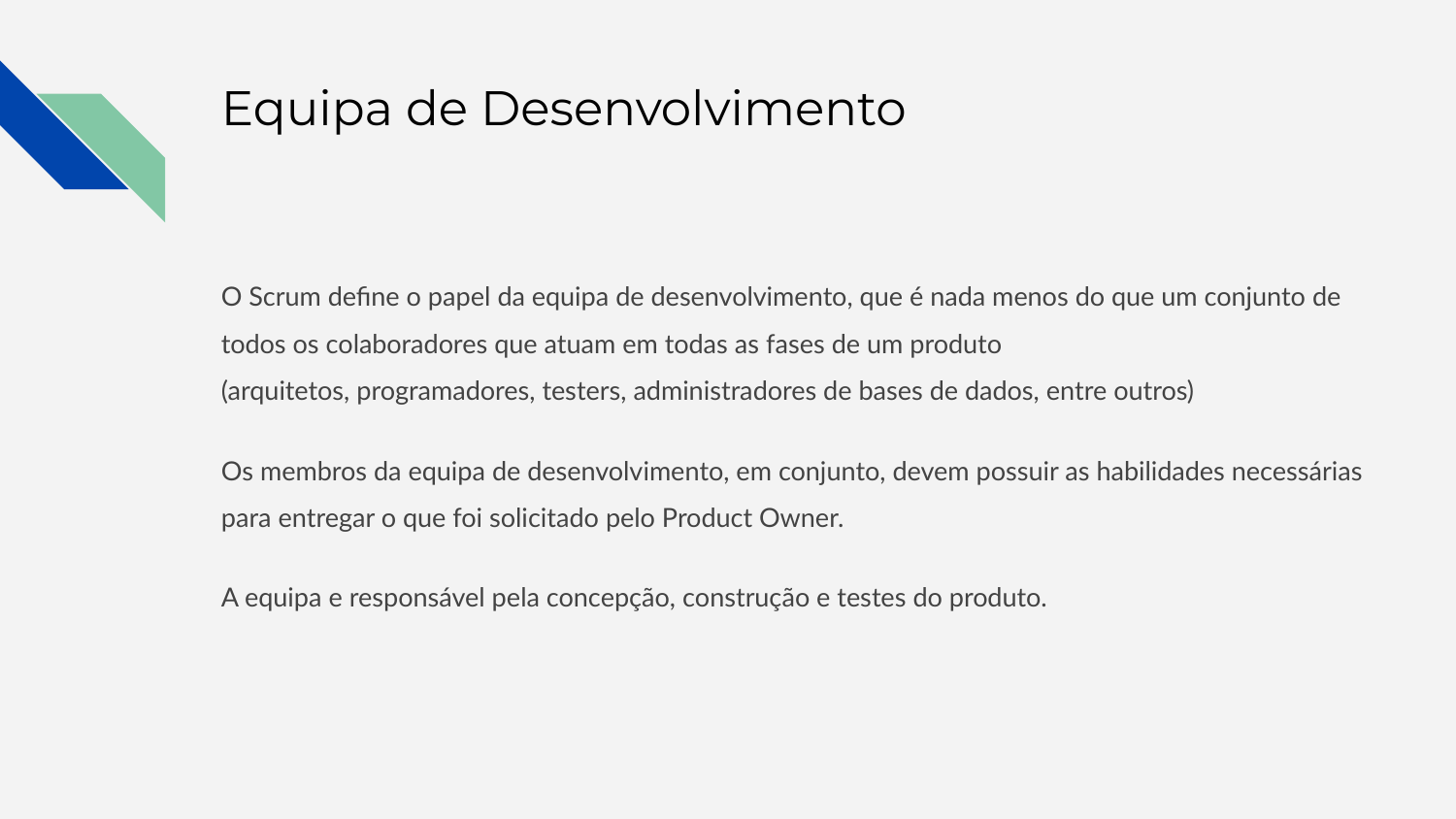

# Equipa de Desenvolvimento
O Scrum define o papel da equipa de desenvolvimento, que é nada menos do que um conjunto de todos os colaboradores que atuam em todas as fases de um produto
(arquitetos, programadores, testers, administradores de bases de dados, entre outros)
Os membros da equipa de desenvolvimento, em conjunto, devem possuir as habilidades necessárias para entregar o que foi solicitado pelo Product Owner.
A equipa e responsável pela concepção, construção e testes do produto.